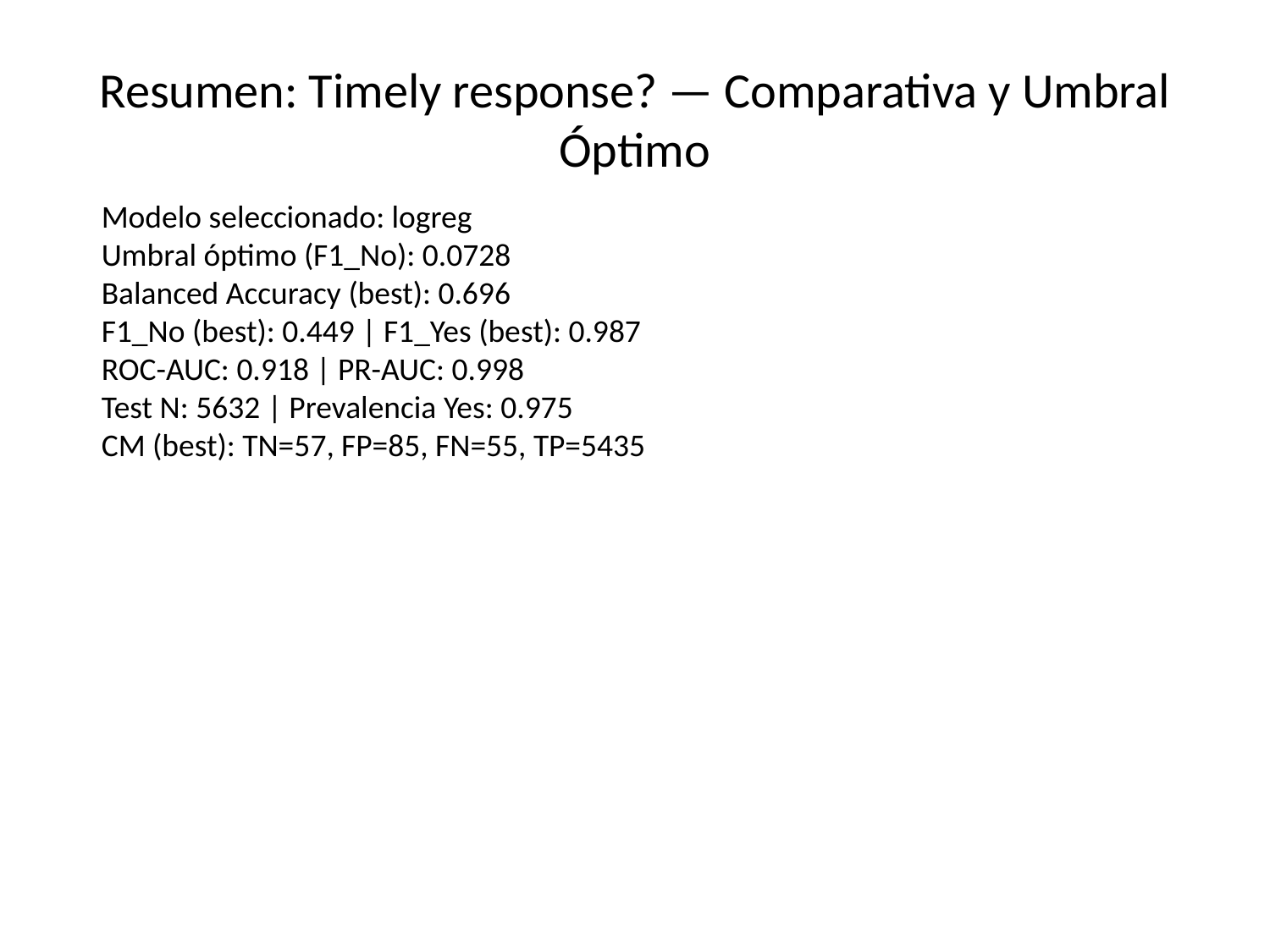

# Resumen: Timely response? — Comparativa y Umbral Óptimo
Modelo seleccionado: logreg
Umbral óptimo (F1_No): 0.0728
Balanced Accuracy (best): 0.696
F1_No (best): 0.449 | F1_Yes (best): 0.987
ROC-AUC: 0.918 | PR-AUC: 0.998
Test N: 5632 | Prevalencia Yes: 0.975
CM (best): TN=57, FP=85, FN=55, TP=5435